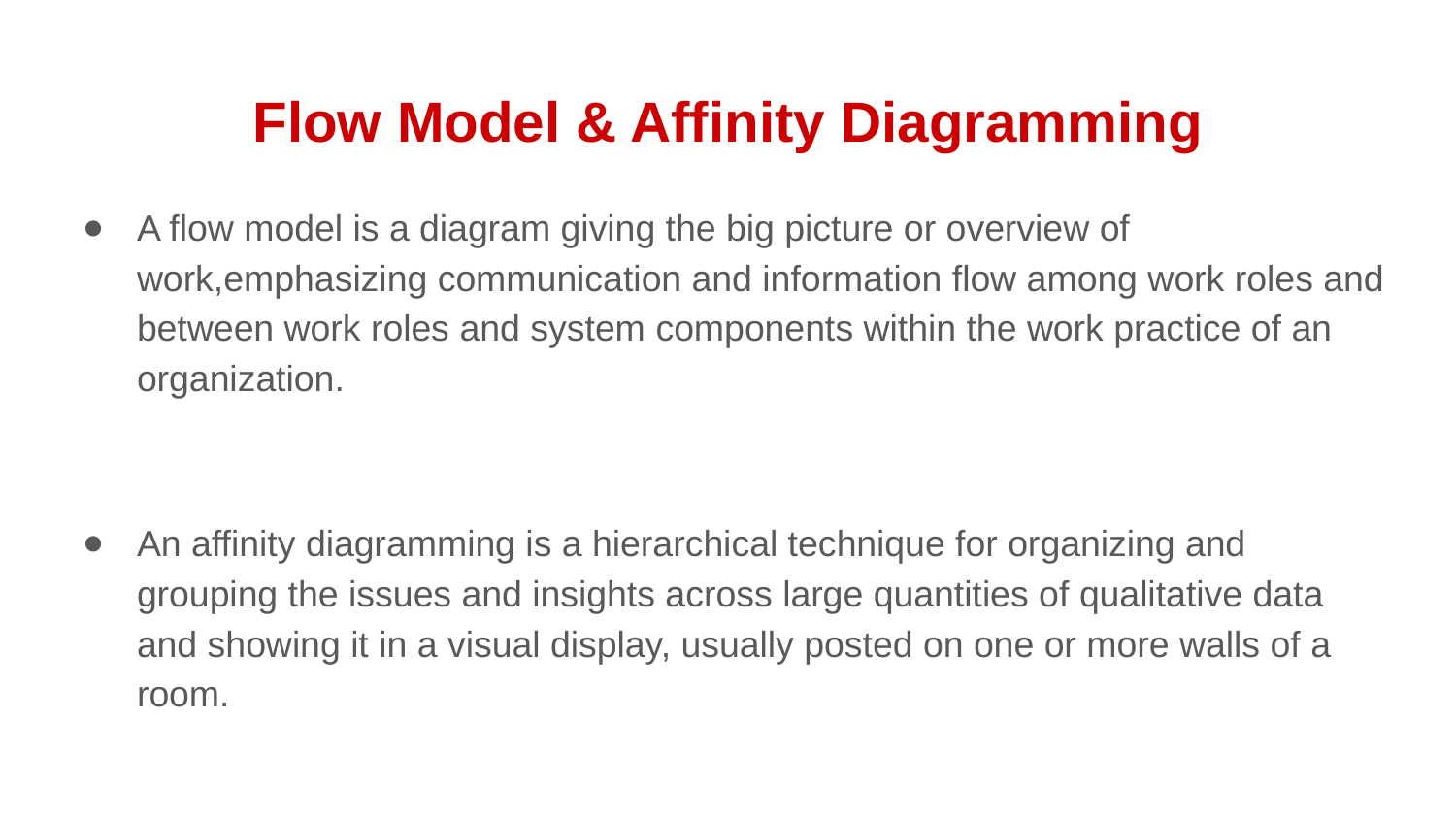

# Flow Model & Affinity Diagramming
A flow model is a diagram giving the big picture or overview of work,emphasizing communication and information flow among work roles and between work roles and system components within the work practice of an organization.

An affinity diagramming is a hierarchical technique for organizing and grouping the issues and insights across large quantities of qualitative data and showing it in a visual display, usually posted on one or more walls of a room.